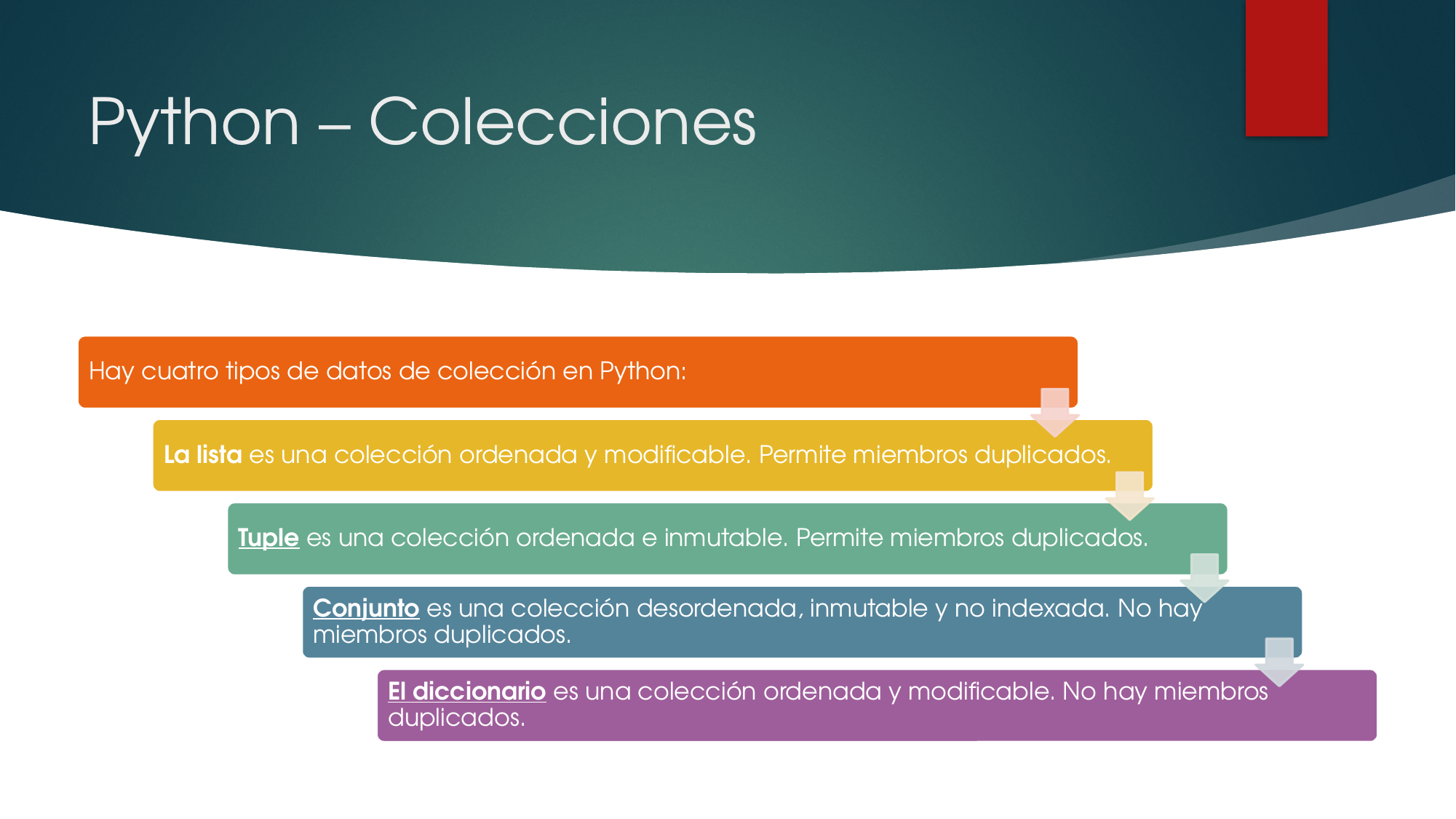

# Python – Colecciones

Hay cuatro tipos de datos de colección en Python:
La lista es una colección ordenada y modificable. Permite miembros duplicados.
Tuple es una colección ordenada e inmutable. Permite miembros duplicados.
Conjunto es una colección desordenada, inmutable y no indexada. No hay miembros duplicados.
El diccionario es una colección ordenada y modificable. No hay miembros duplicados.